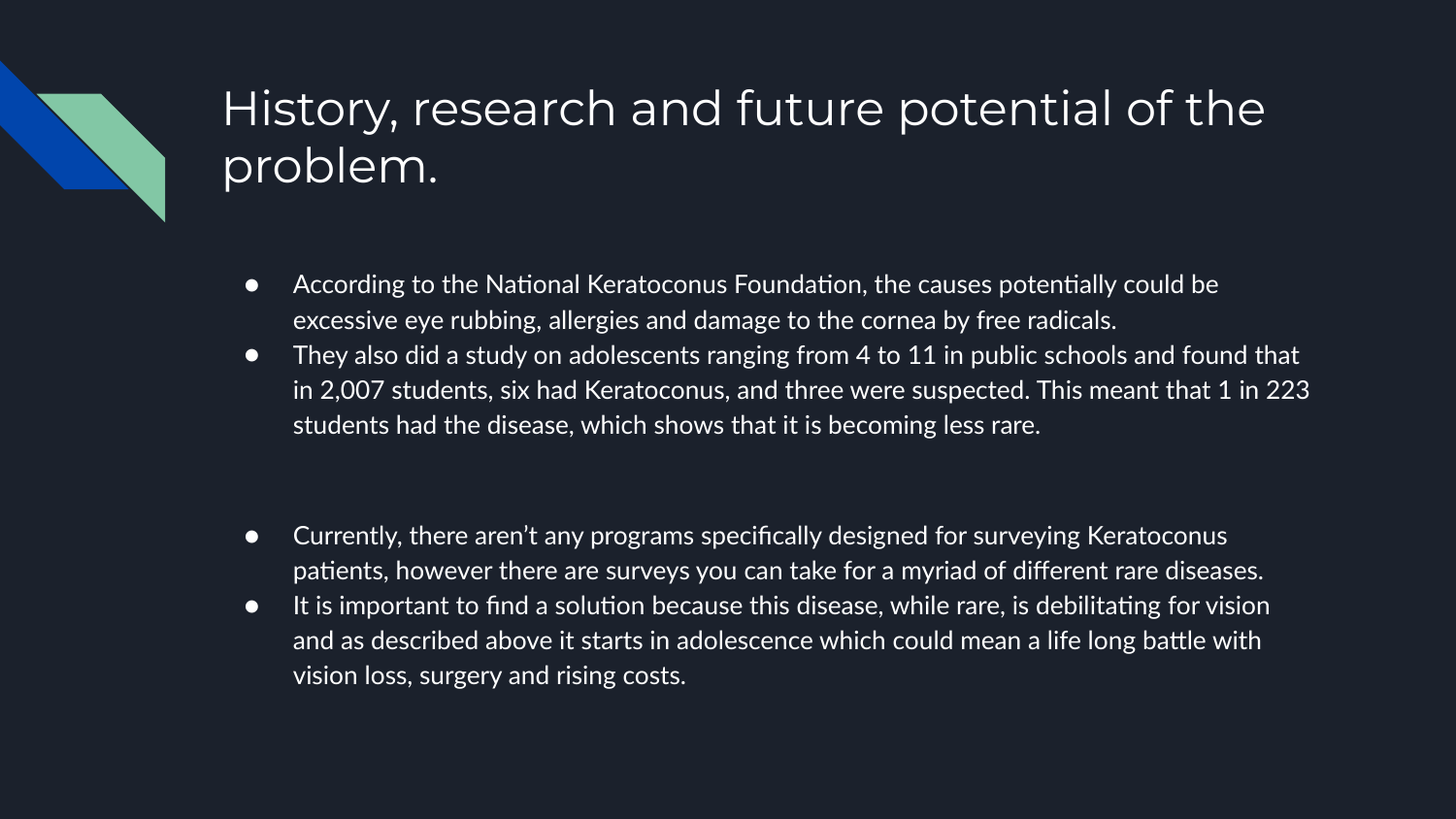

# History, research and future potential of the problem.
According to the National Keratoconus Foundation, the causes potentially could be excessive eye rubbing, allergies and damage to the cornea by free radicals.
They also did a study on adolescents ranging from 4 to 11 in public schools and found that in 2,007 students, six had Keratoconus, and three were suspected. This meant that 1 in 223 students had the disease, which shows that it is becoming less rare.

Currently, there aren’t any programs specifically designed for surveying Keratoconus patients, however there are surveys you can take for a myriad of different rare diseases.
It is important to find a solution because this disease, while rare, is debilitating for vision and as described above it starts in adolescence which could mean a life long battle with vision loss, surgery and rising costs.